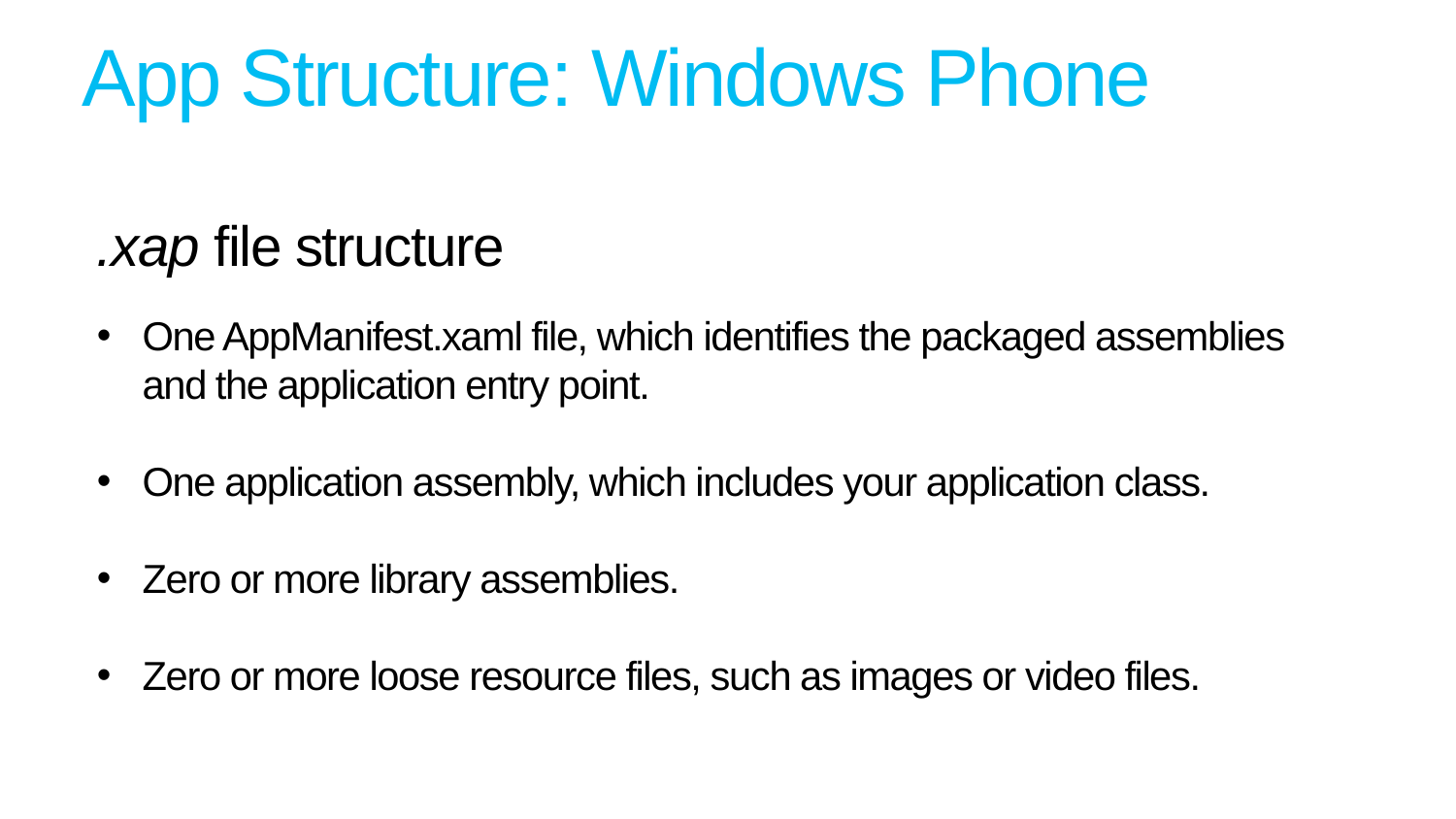

App Structure: Windows Phone
.xap file structure
One AppManifest.xaml file, which identifies the packaged assemblies and the application entry point.

One application assembly, which includes your application class.

Zero or more library assemblies.

Zero or more loose resource files, such as images or video files.